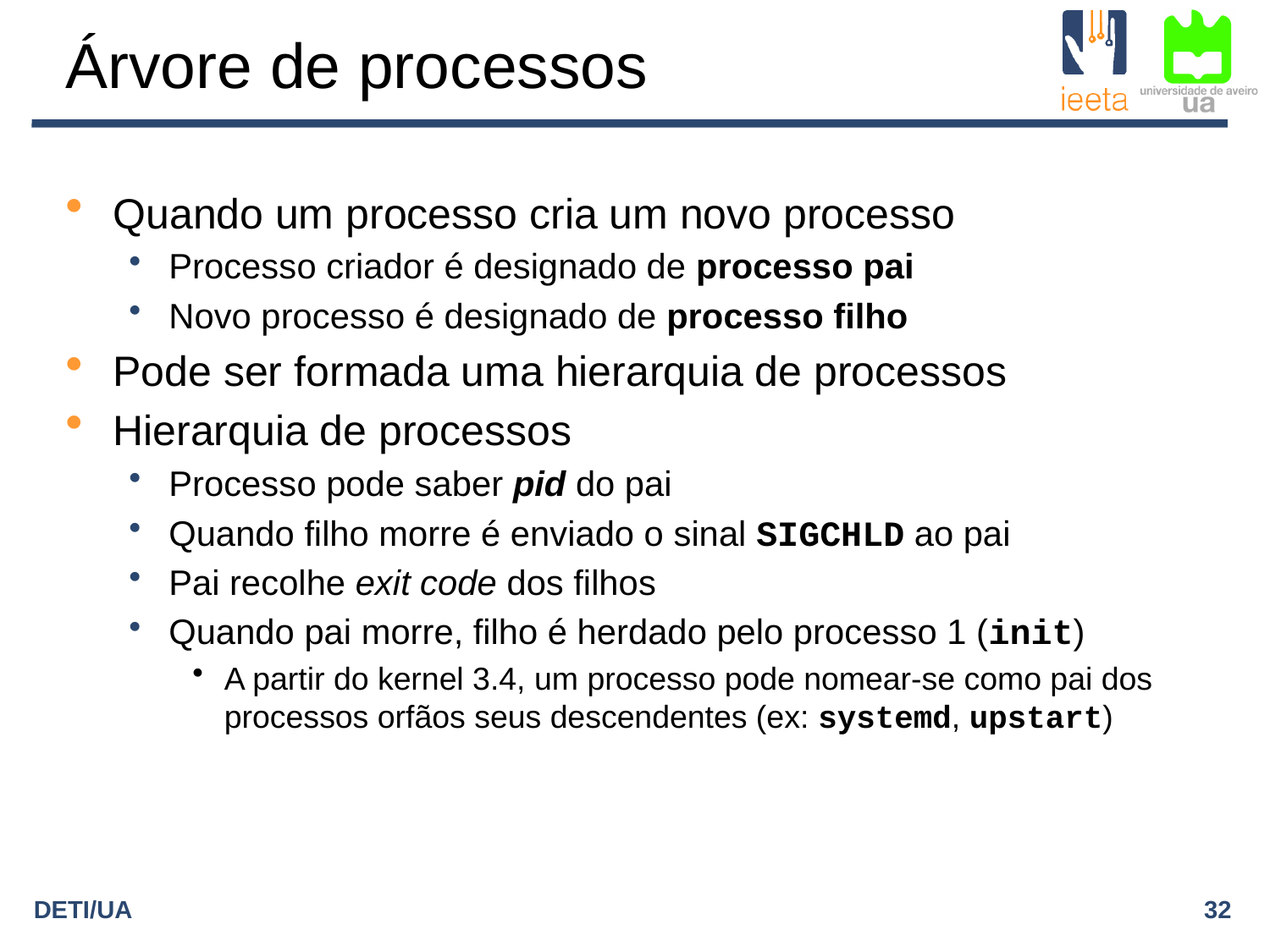

# Árvore de processos
Quando um processo cria um novo processo
Processo criador é designado de processo pai
Novo processo é designado de processo filho
Pode ser formada uma hierarquia de processos
Hierarquia de processos
Processo pode saber pid do pai
Quando filho morre é enviado o sinal SIGCHLD ao pai
Pai recolhe exit code dos filhos
Quando pai morre, filho é herdado pelo processo 1 (init)
A partir do kernel 3.4, um processo pode nomear-se como pai dos processos orfãos seus descendentes (ex: systemd, upstart)